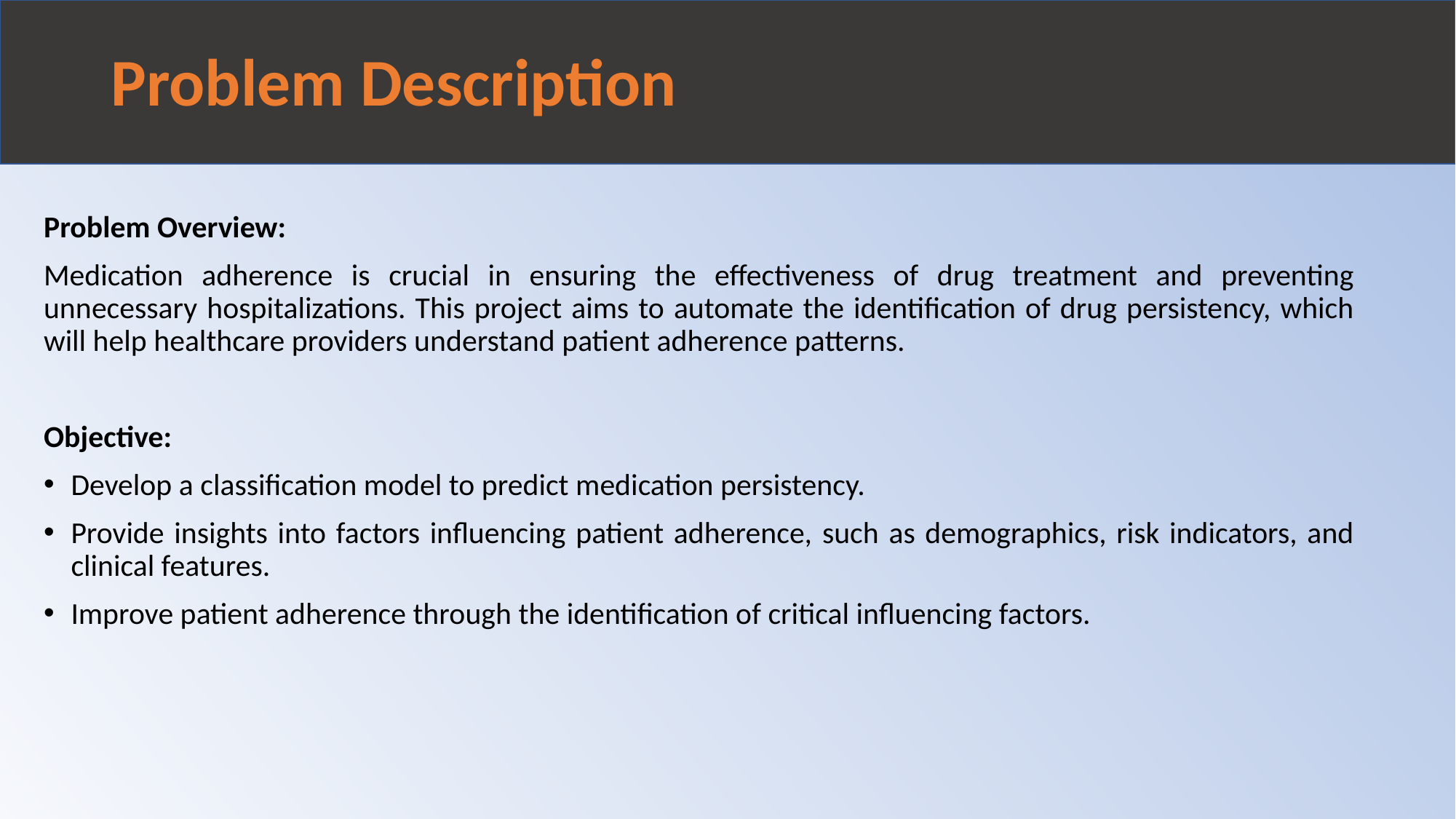

# Problem Description

Problem Overview:
Medication adherence is crucial in ensuring the effectiveness of drug treatment and preventing unnecessary hospitalizations. This project aims to automate the identification of drug persistency, which will help healthcare providers understand patient adherence patterns.

Objective:
Develop a classification model to predict medication persistency.
Provide insights into factors influencing patient adherence, such as demographics, risk indicators, and clinical features.
Improve patient adherence through the identification of critical influencing factors.